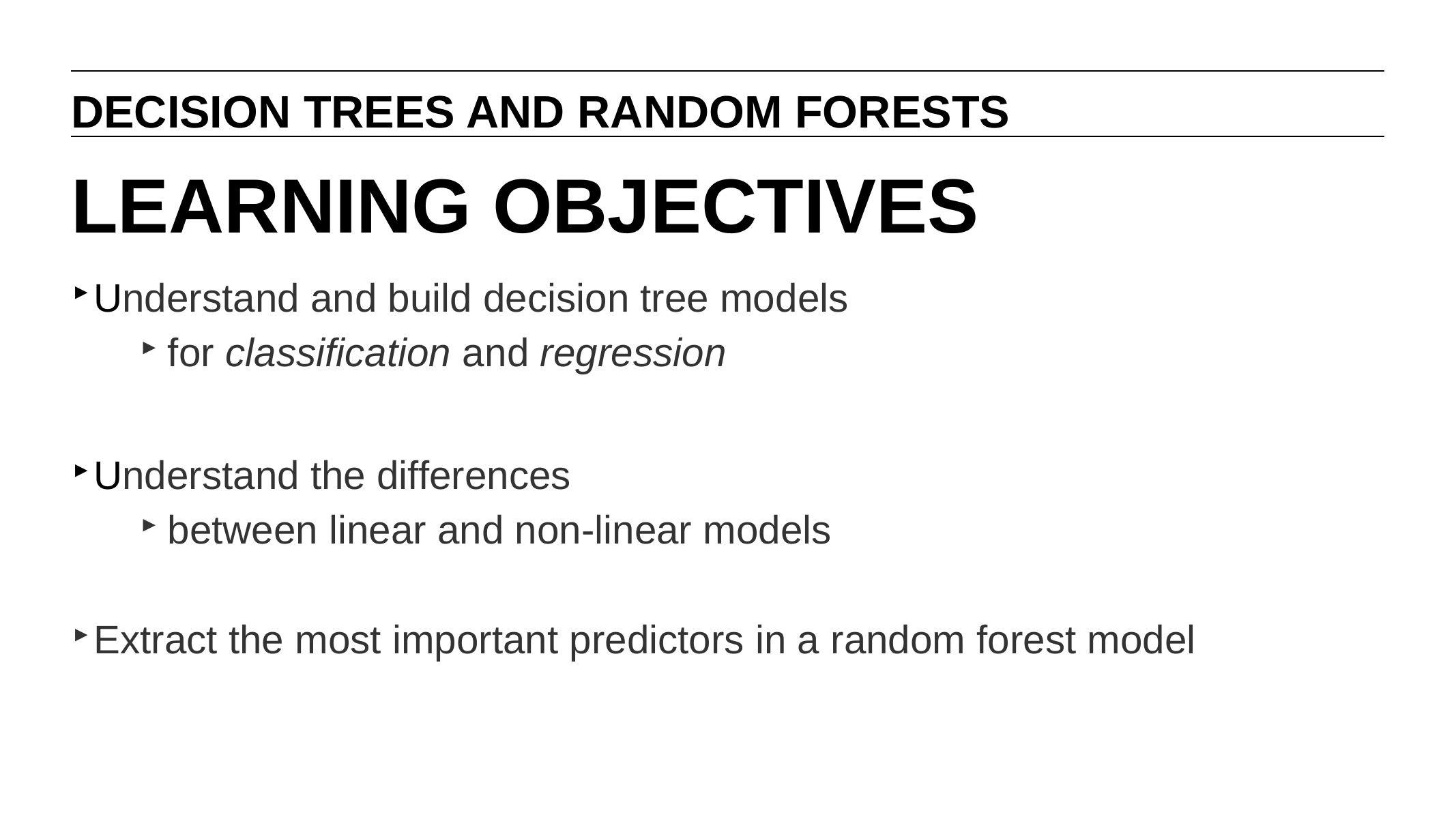

DECISION TREES AND RANDOM FORESTS
# LEARNING OBJECTIVES

Understand and build decision tree models
for classification and regression

Understand the differences
between linear and non-linear models

Extract the most important predictors in a random forest model